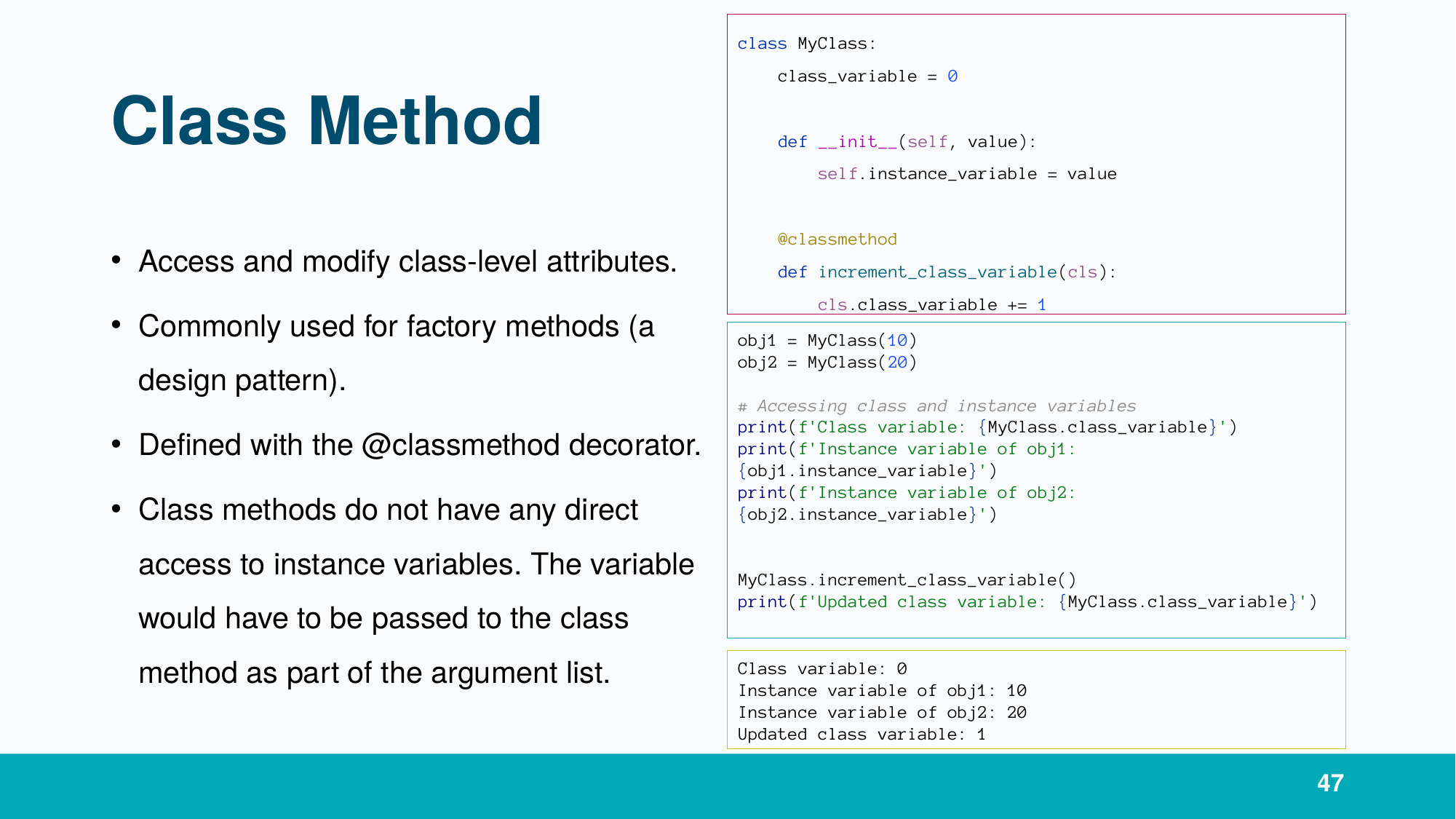

class MyClass:
    class_variable = 0
    def __init__(self, value):
        self.instance_variable = value
    @classmethod
    def increment_class_variable(cls):
        cls.class_variable += 1
# Class Method
Access and modify class-level attributes.
Commonly used for factory methods (a design pattern).
Defined with the @classmethod decorator.
Class methods do not have any direct access to instance variables. The variable would have to be passed to the class method as part of the argument list.
obj1 = MyClass(10)
obj2 = MyClass(20)
# Accessing class and instance variables
print(f'Class variable: {MyClass.class_variable}')
print(f'Instance variable of obj1: {obj1.instance_variable}')
print(f'Instance variable of obj2: {obj2.instance_variable}')
MyClass.increment_class_variable()
print(f'Updated class variable: {MyClass.class_variable}')

Class variable: 0
Instance variable of obj1: 10
Instance variable of obj2: 20
Updated class variable: 1
47